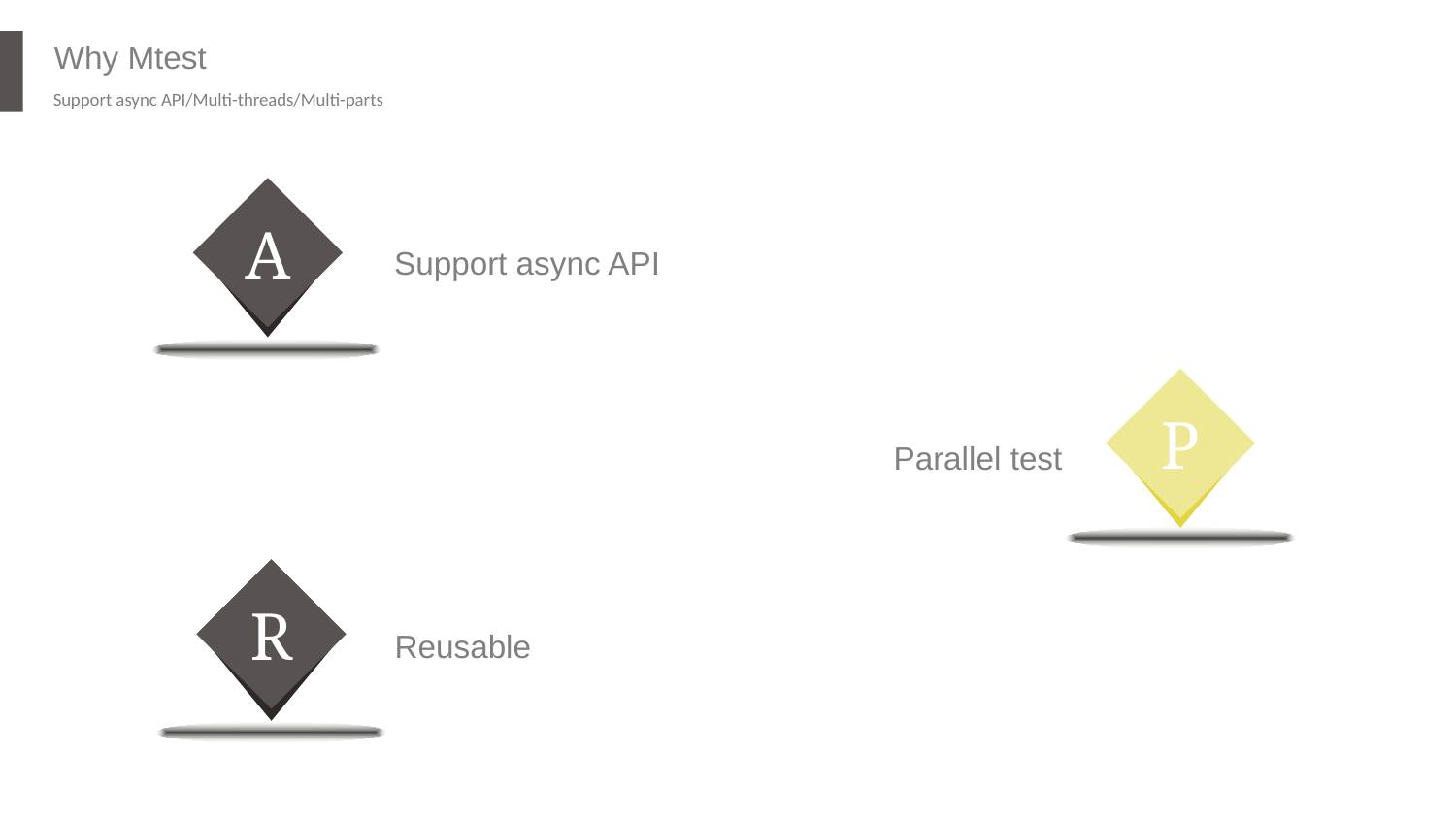

Why Mtest
Support async API/Multi-threads/Multi-parts
A

Support async API

P

Parallel test

R

Reusable